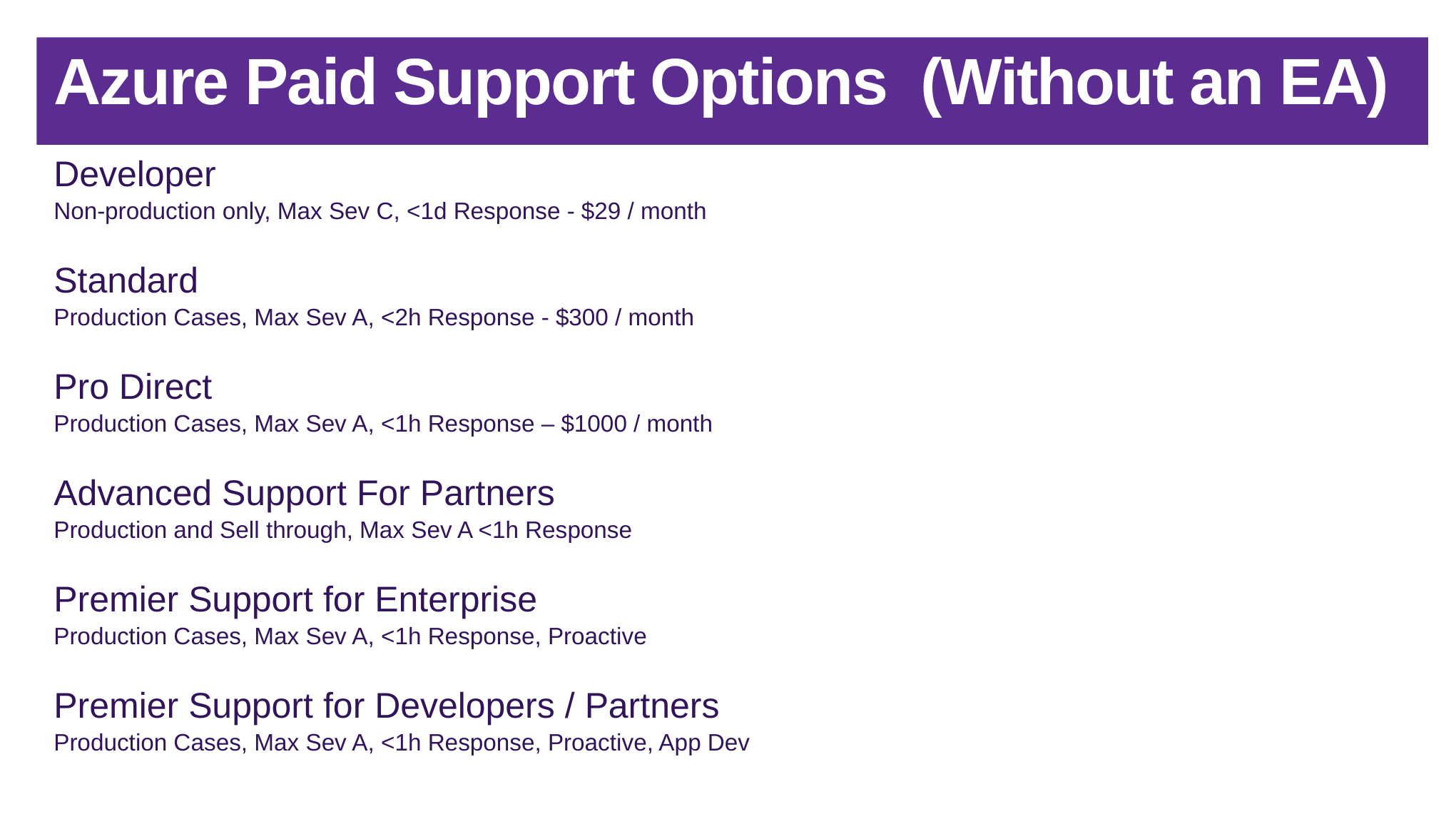

# Azure Paid Support Options  (Without an EA)
Developer
Non-production only, Max Sev C, <1d Response - $29 / month

Standard
Production Cases, Max Sev A, <2h Response - $300 / month

Pro Direct
Production Cases, Max Sev A, <1h Response – $1000 / month

Advanced Support For Partners
Production and Sell through, Max Sev A <1h Response

Premier Support for Enterprise
Production Cases, Max Sev A, <1h Response, Proactive

Premier Support for Developers / Partners
Production Cases, Max Sev A, <1h Response, Proactive, App Dev